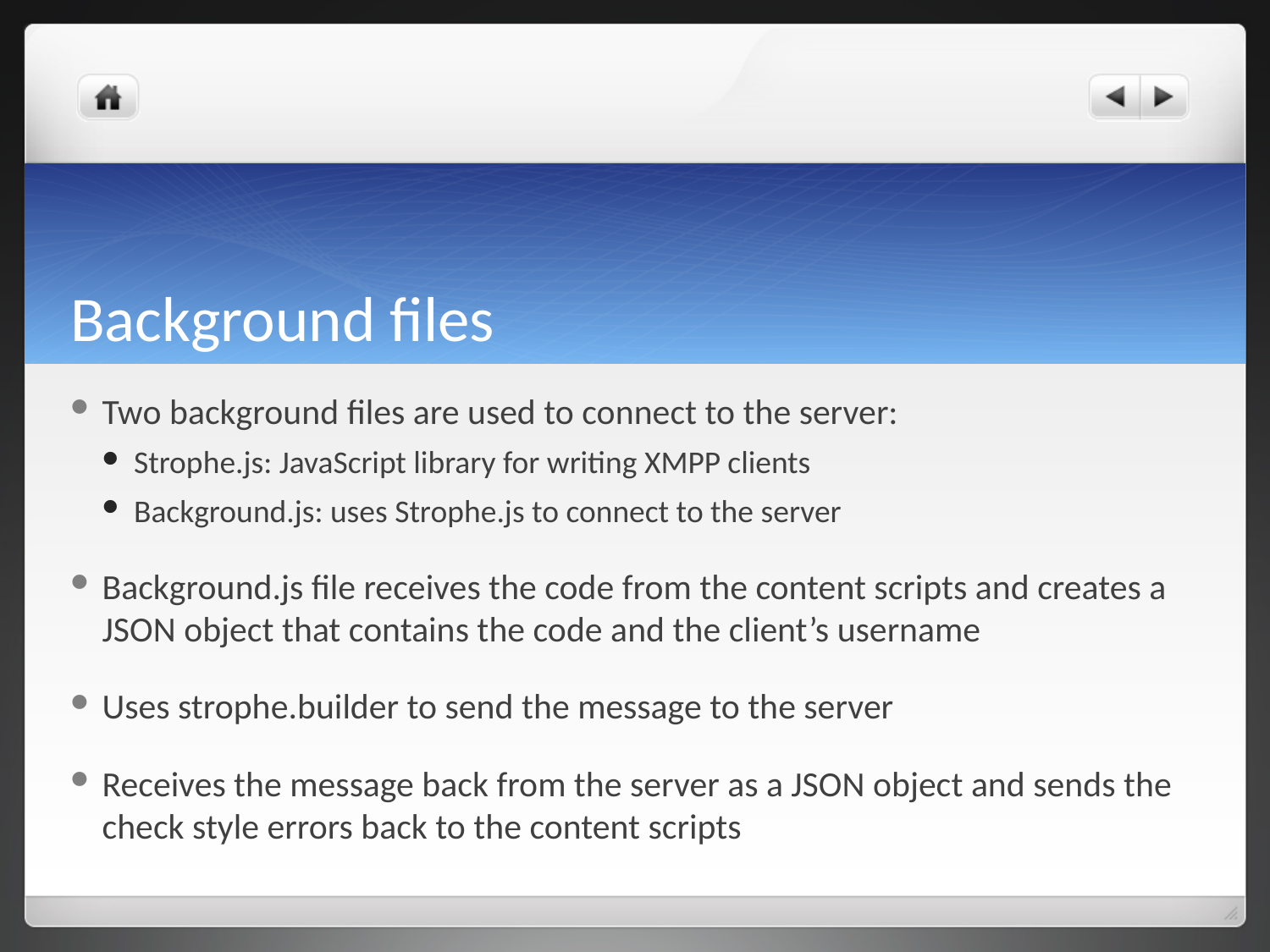

# Background files
Two background files are used to connect to the server:
Strophe.js: JavaScript library for writing XMPP clients
Background.js: uses Strophe.js to connect to the server
Background.js file receives the code from the content scripts and creates a JSON object that contains the code and the client’s username
Uses strophe.builder to send the message to the server
Receives the message back from the server as a JSON object and sends the check style errors back to the content scripts